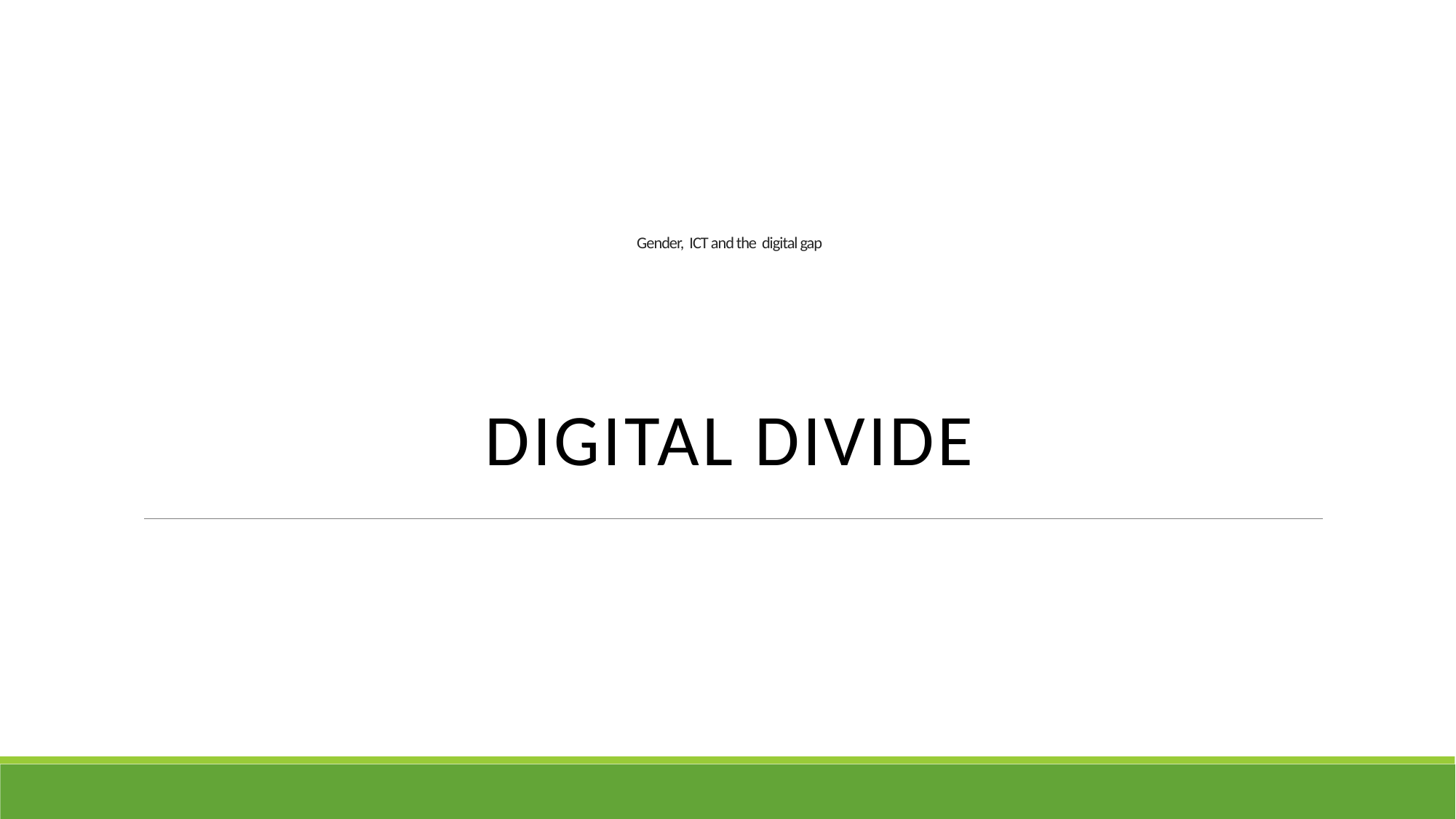

# Gender,  ICT and the  digital gap
DIGITAL DIVIDE